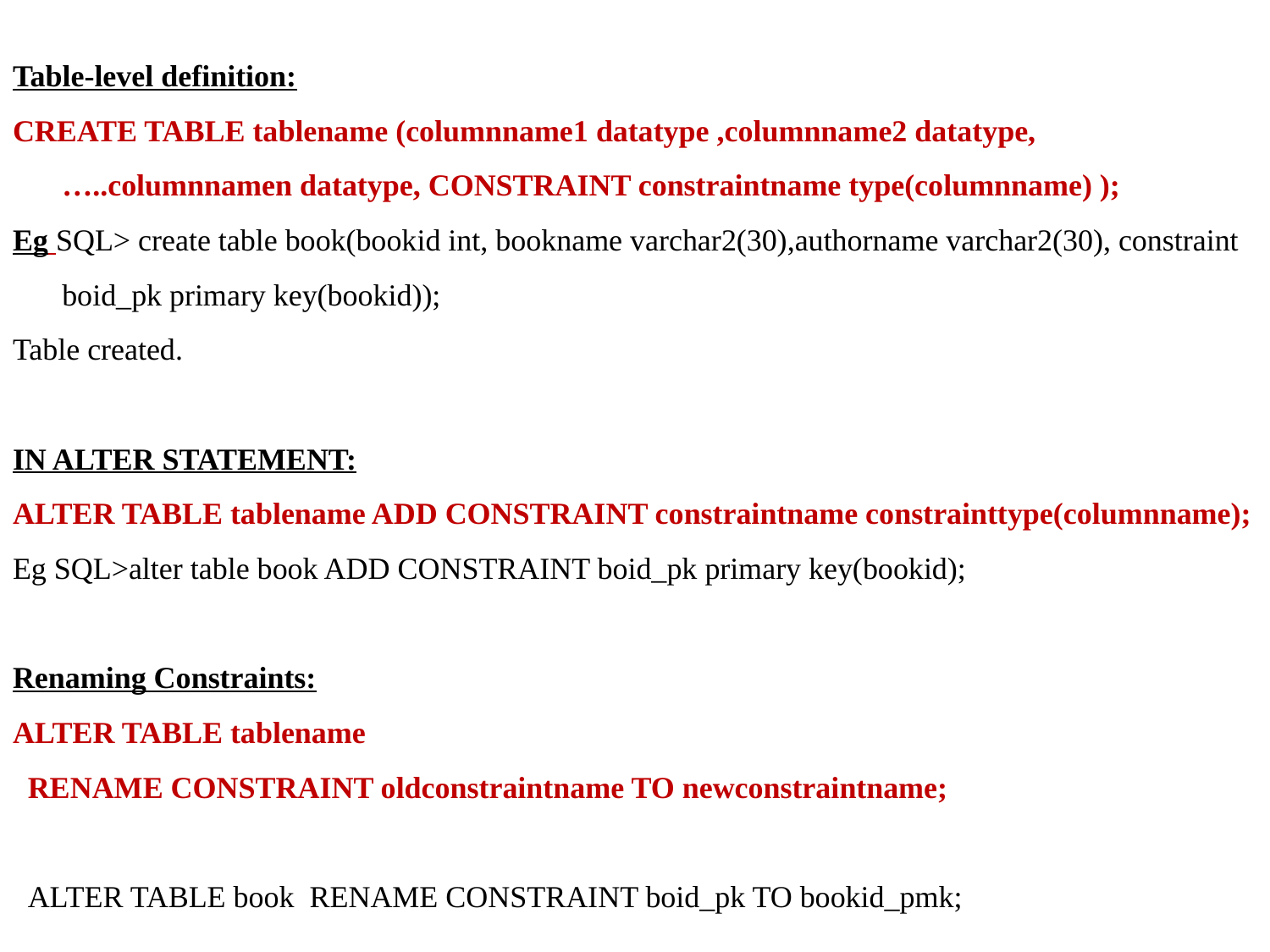

Table-level definition:
CREATE TABLE tablename (columnname1 datatype ,columnname2 datatype,…..columnnamen datatype, CONSTRAINT constraintname type(columnname) );
Eg SQL> create table book(bookid int, bookname varchar2(30),authorname varchar2(30), constraint boid_pk primary key(bookid));
Table created.

IN ALTER STATEMENT:
ALTER TABLE tablename ADD CONSTRAINT constraintname constrainttype(columnname);
Eg SQL>alter table book ADD CONSTRAINT boid_pk primary key(bookid);

Renaming Constraints:
ALTER TABLE tablename
  RENAME CONSTRAINT oldconstraintname TO newconstraintname;

  ALTER TABLE book  RENAME CONSTRAINT boid_pk TO bookid_pmk;